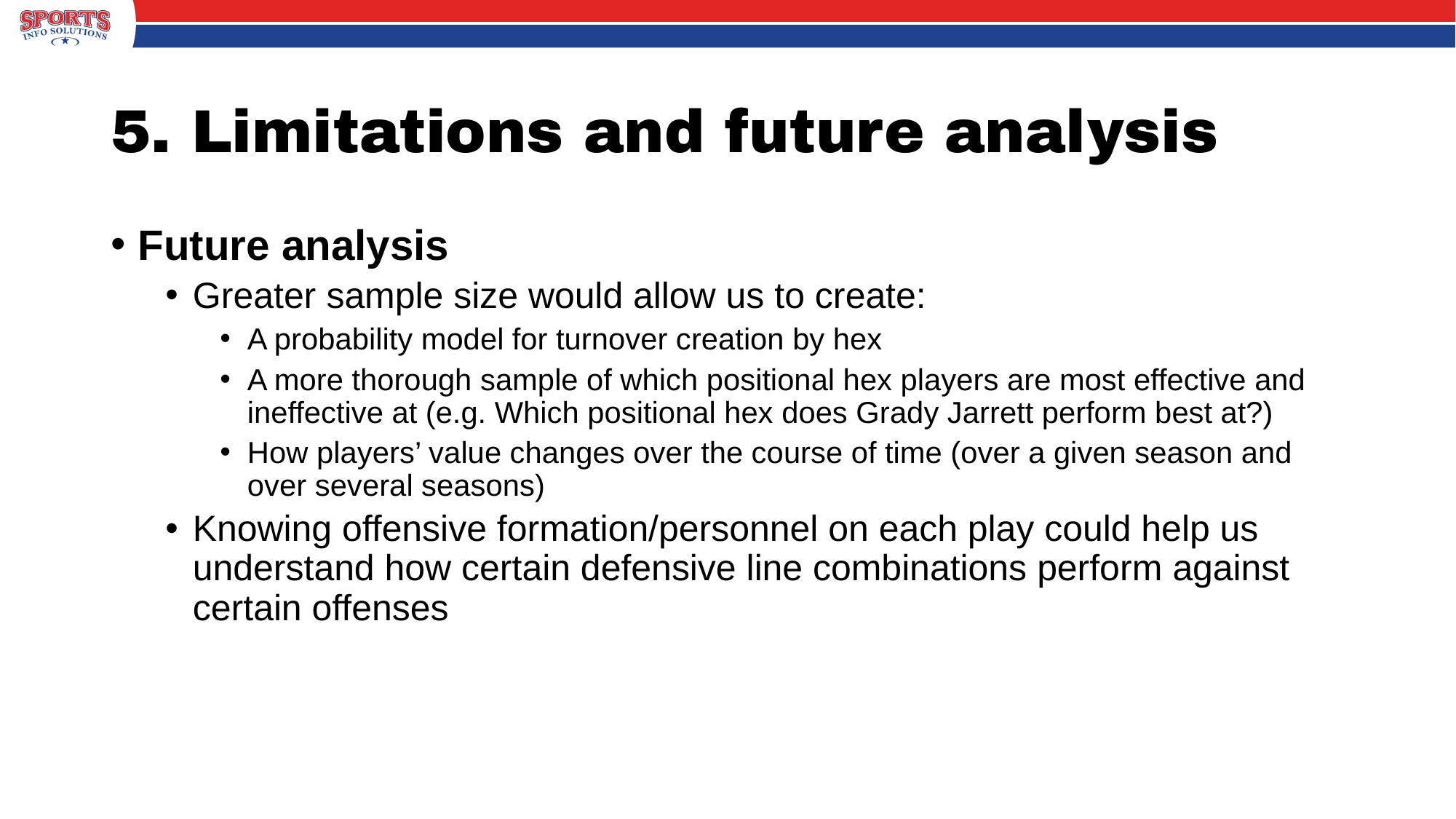

# 5. Limitations and future analysis
Future analysis
Greater sample size would allow us to create:
A probability model for turnover creation by hex
A more thorough sample of which positional hex players are most effective and ineffective at (e.g. Which positional hex does Grady Jarrett perform best at?)
How players’ value changes over the course of time (over a given season and over several seasons)
Knowing offensive formation/personnel on each play could help us understand how certain defensive line combinations perform against certain offenses